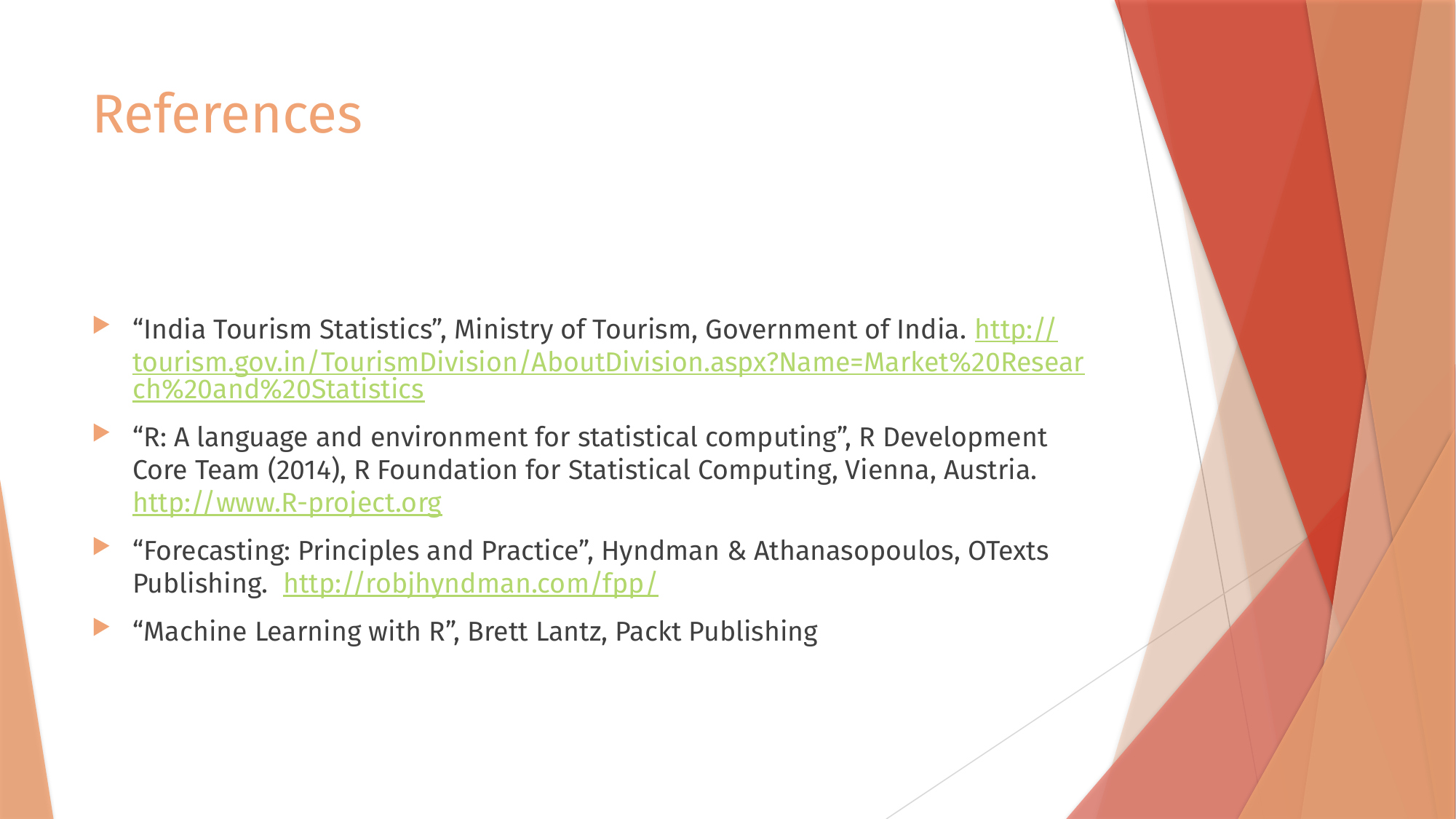

# References

“India Tourism Statistics”, Ministry of Tourism, Government of India. http://tourism.gov.in/TourismDivision/AboutDivision.aspx?Name=Market%20Research%20and%20Statistics
“R: A language and environment for statistical computing”, R Development Core Team (2014), R Foundation for Statistical Computing, Vienna, Austria. http://www.R-project.org
“Forecasting: Principles and Practice”, Hyndman & Athanasopoulos, OTexts Publishing.  http://robjhyndman.com/fpp/
“Machine Learning with R”, Brett Lantz, Packt Publishing